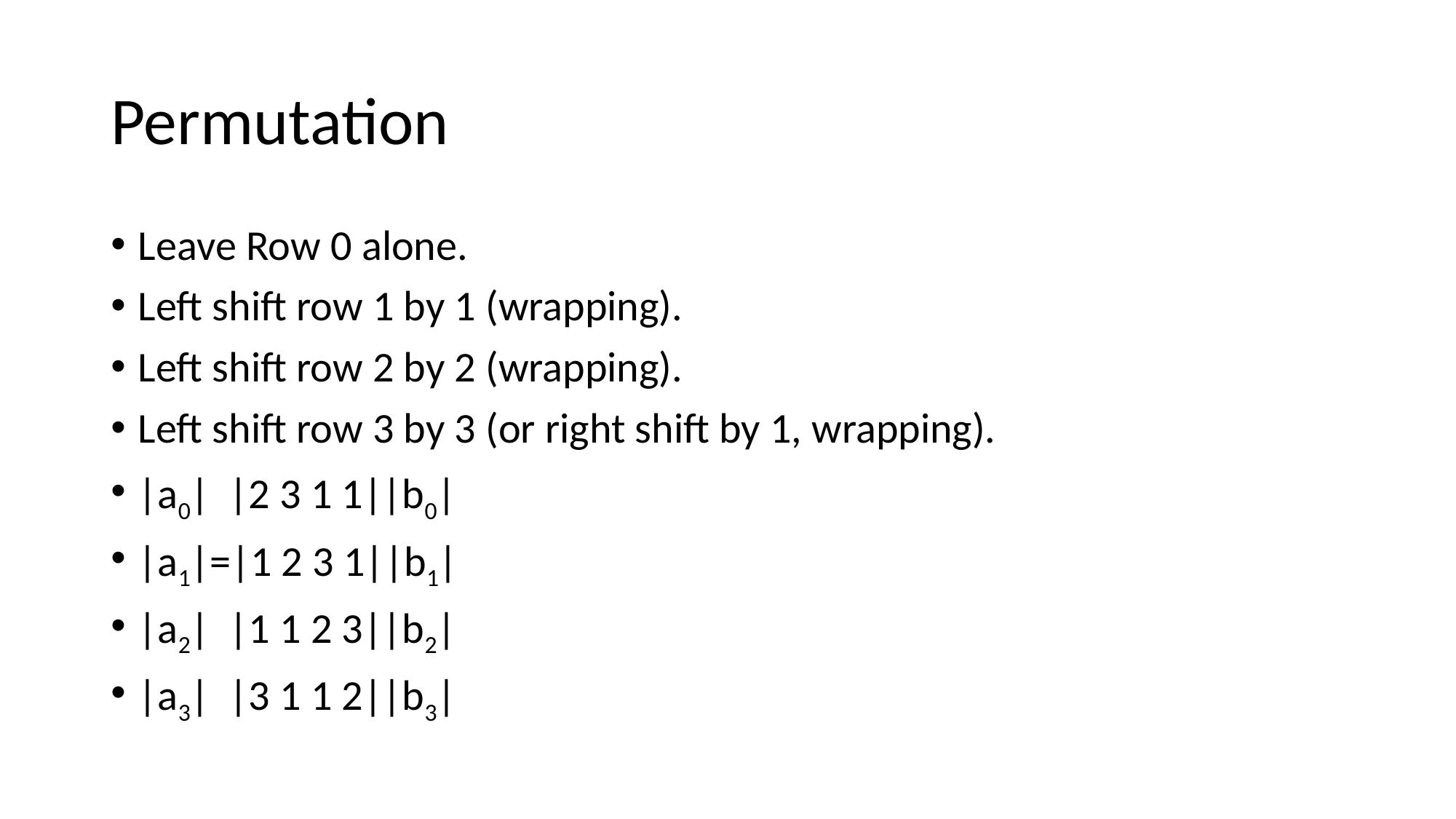

# Permutation
Leave Row 0 alone.
Left shift row 1 by 1 (wrapping).
Left shift row 2 by 2 (wrapping).
Left shift row 3 by 3 (or right shift by 1, wrapping).
|a0|  |2 3 1 1||b0|
|a1|=|1 2 3 1||b1|
|a2|  |1 1 2 3||b2|
|a3|  |3 1 1 2||b3|